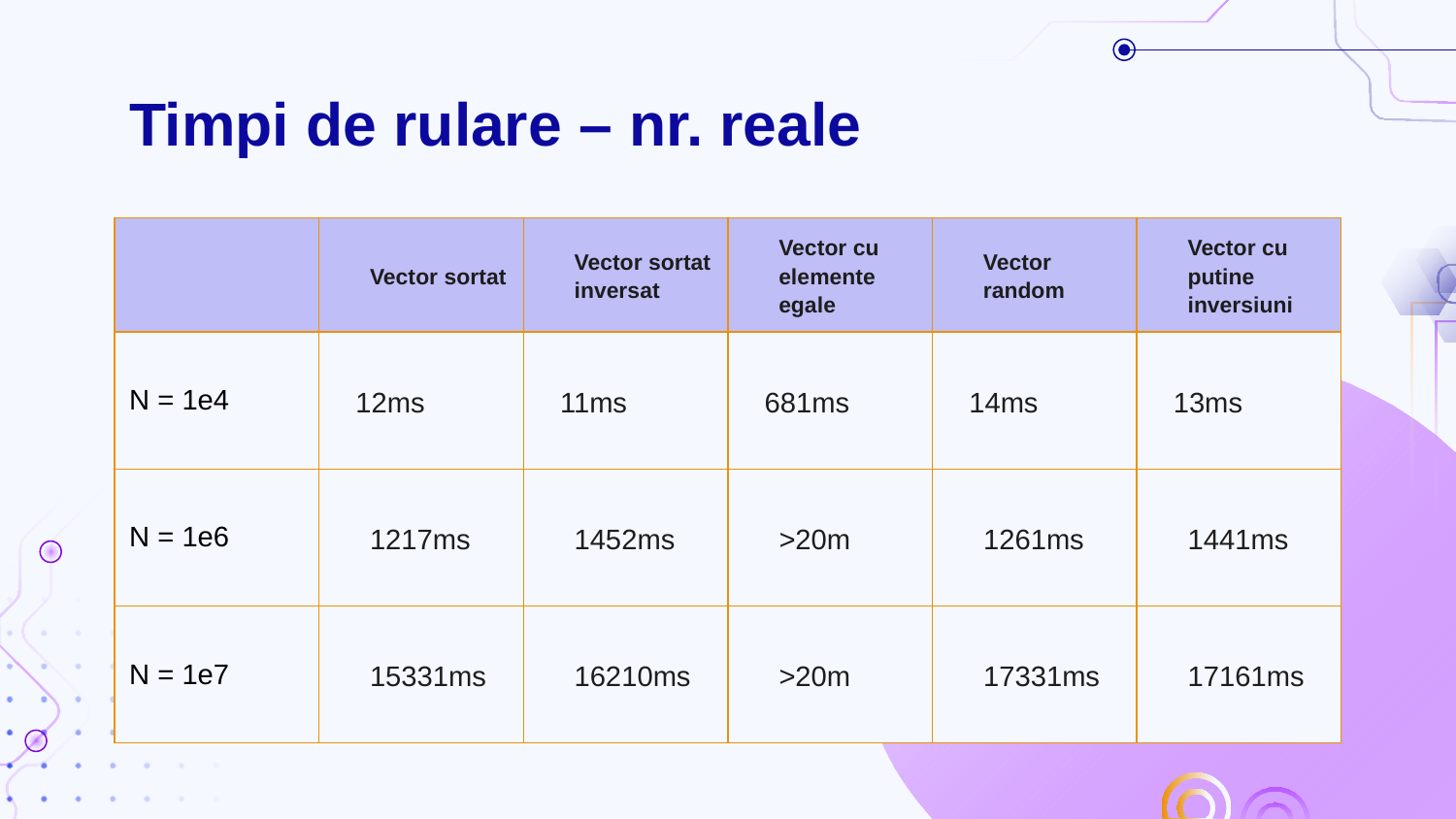

# Timpi de rulare – nr. reale
|  | Vector sortat | Vector sortat inversat | Vector cu elemente egale | Vector random | Vector cu putine inversiuni |
| --- | --- | --- | --- | --- | --- |
| N = 1e4 | 12ms | 11ms | 681ms | 14ms | 13ms |
| N = 1e6 | 1217ms | 1452ms | >20m | 1261ms | 1441ms |
| N = 1e7 | 15331ms | 16210ms | >20m | 17331ms | 17161ms |